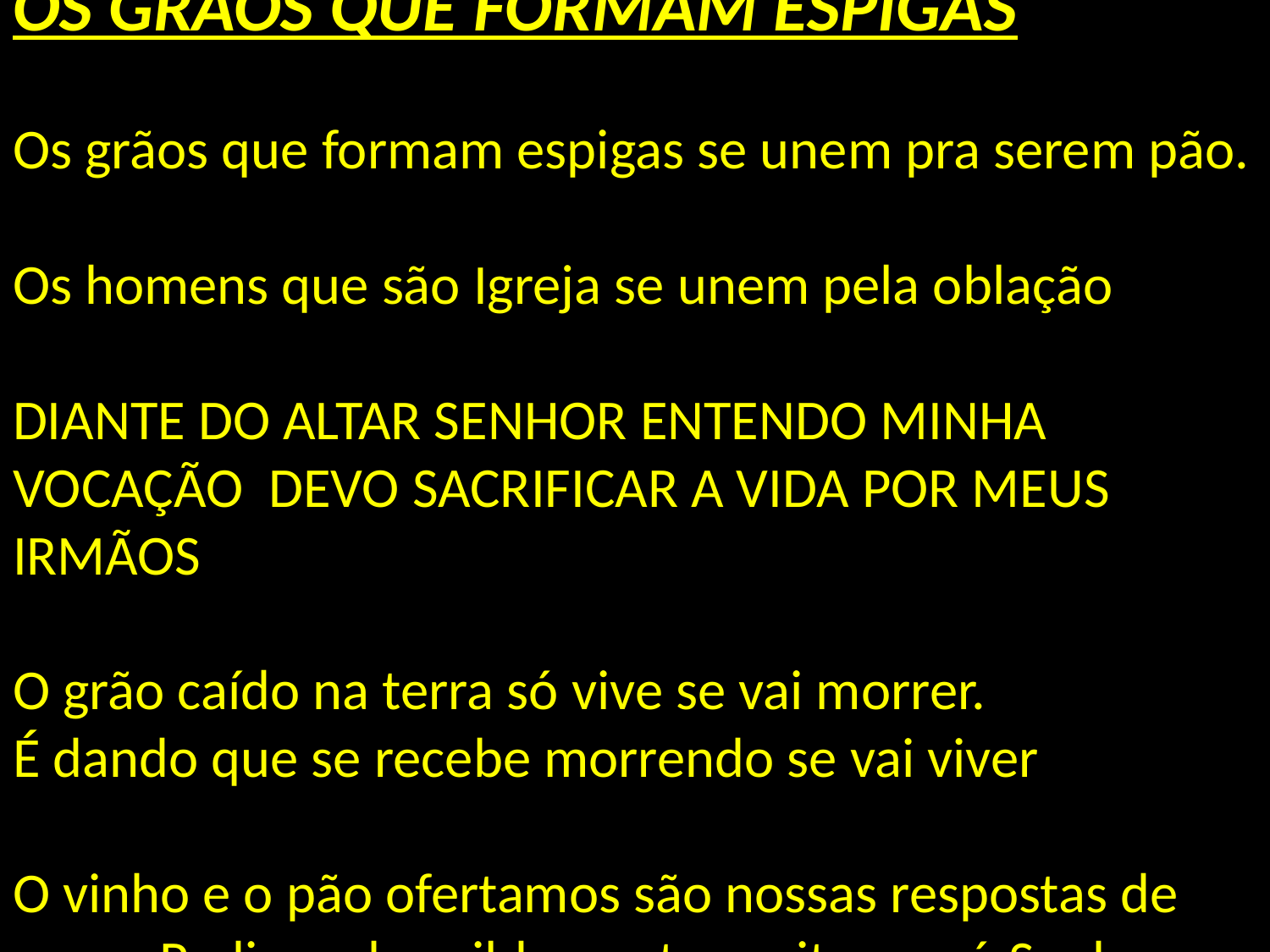

# OS GRAOS QUE FORMAM ESPIGAS Os grãos que formam espigas se unem pra serem pão. Os homens que são Igreja se unem pela oblação DIANTE DO ALTAR SENHOR ENTENDO MINHA VOCAÇÃO  DEVO SACRIFICAR A VIDA POR MEUS IRMÃOS O grão caído na terra só vive se vai morrer. É dando que se recebe morrendo se vai viver O vinho e o pão ofertamos são nossas respostas de amor  Pedimos humildemente aceita-nos ó Senhor